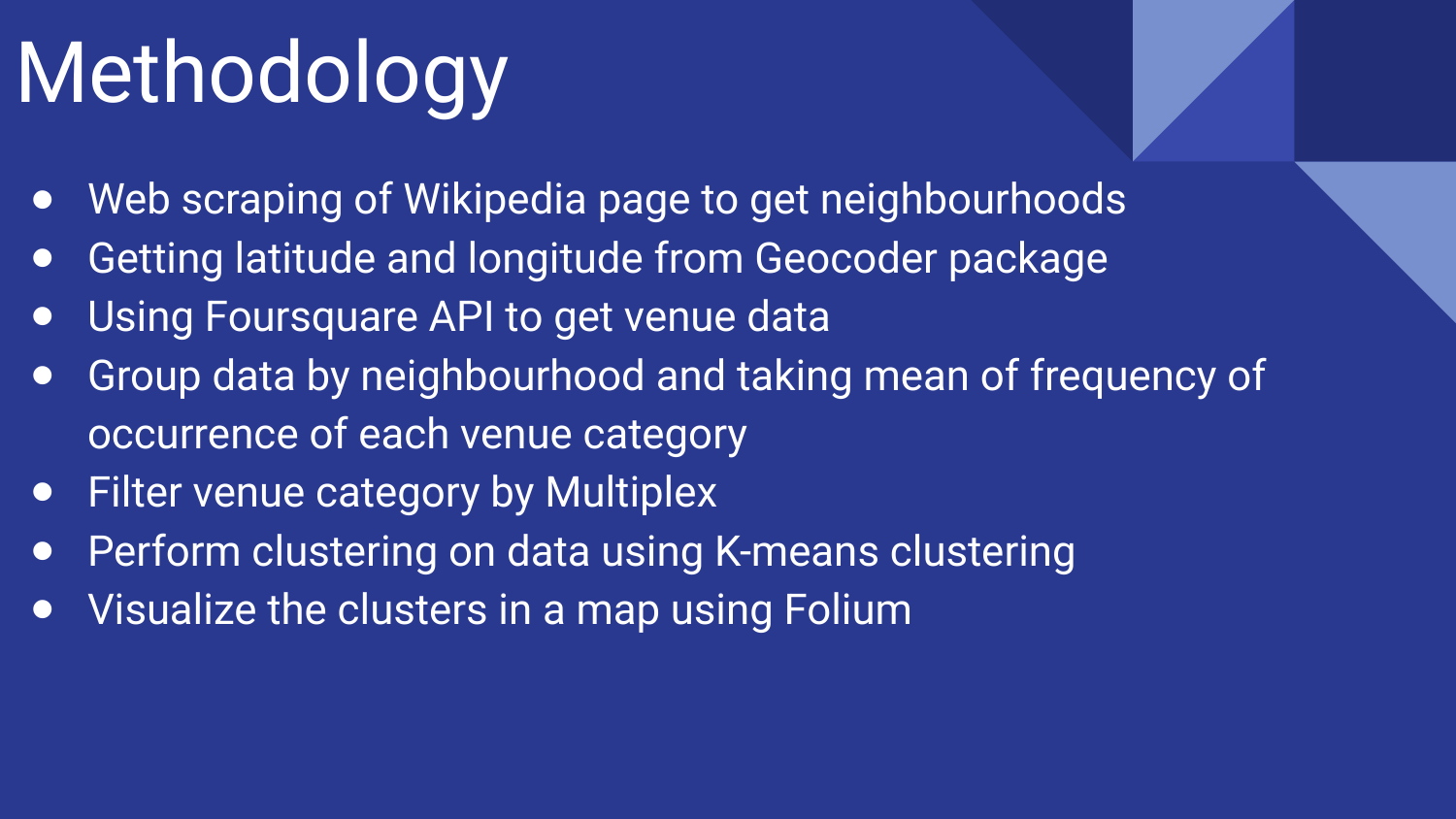

# Methodology
Web scraping of Wikipedia page to get neighbourhoods
Getting latitude and longitude from Geocoder package
Using Foursquare API to get venue data
Group data by neighbourhood and taking mean of frequency of occurrence of each venue category
Filter venue category by Multiplex
Perform clustering on data using K-means clustering
Visualize the clusters in a map using Folium